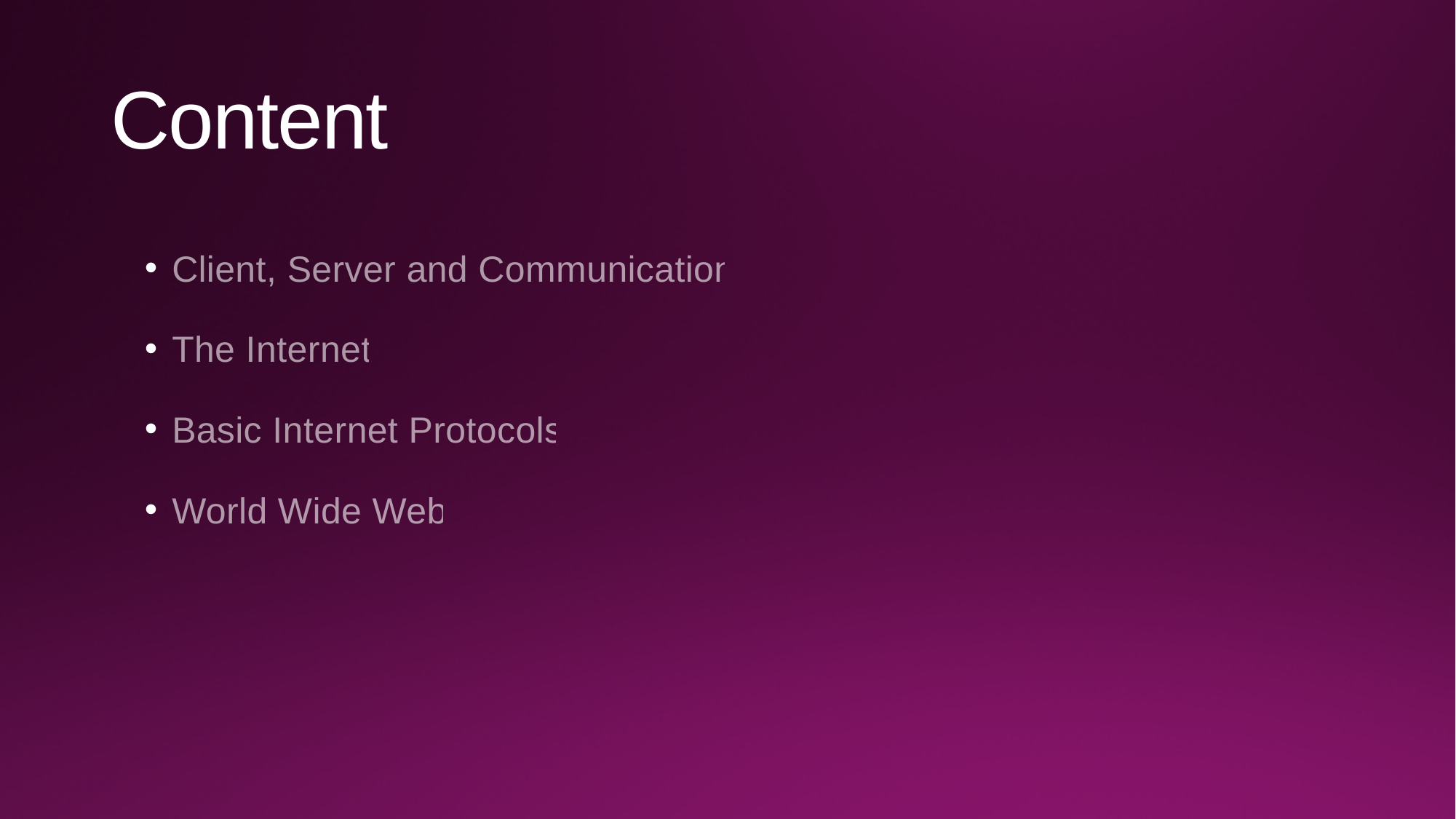

# Content
Client, Server and Communication
The Internet
Basic Internet Protocols
World Wide Web